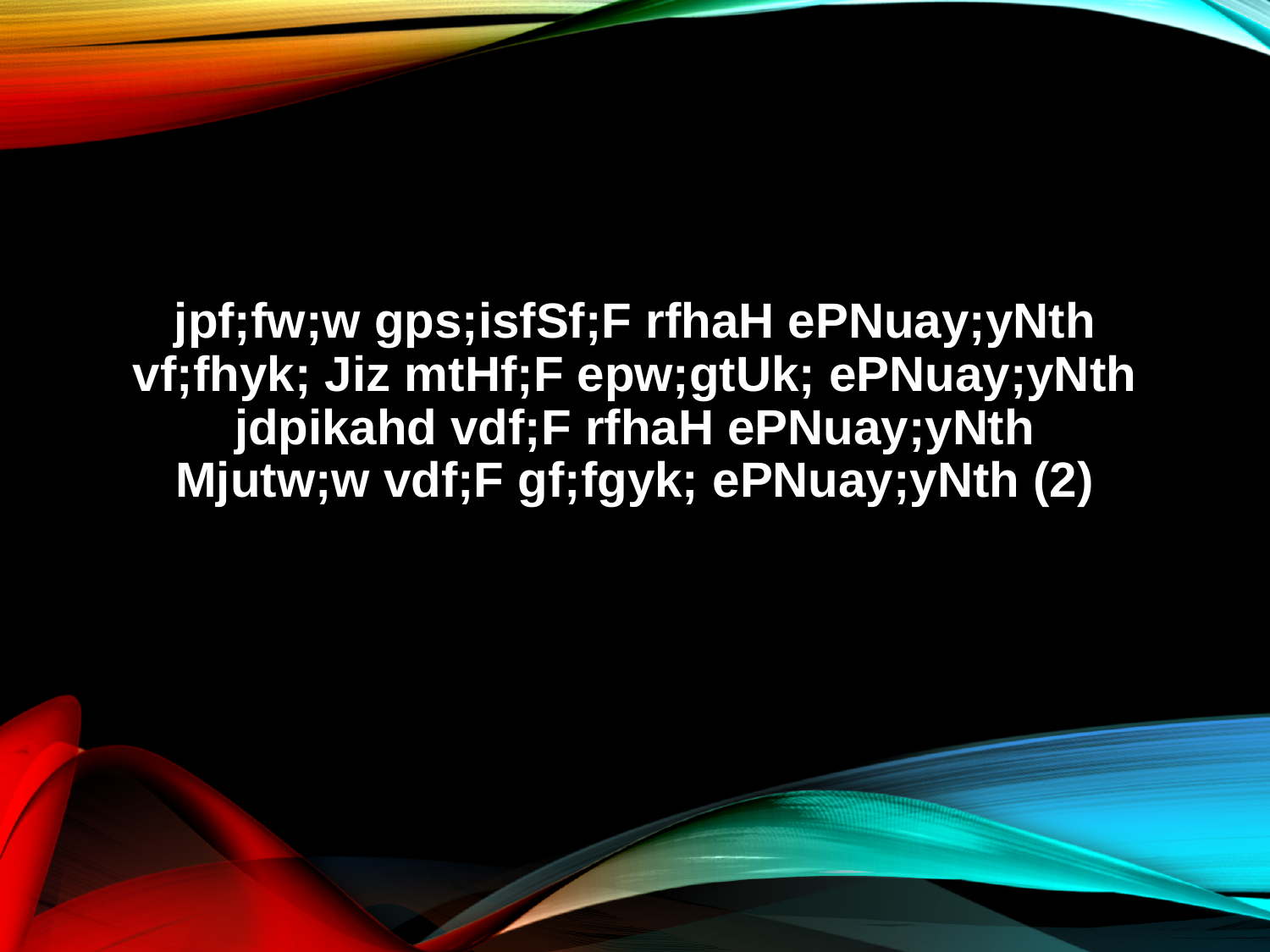

jpf;fw;w gps;isfSf;F rfhaH ePNuay;yNth
vf;fhyk; Jiz mtHf;F epw;gtUk; ePNuay;yNth
jdpikahd vdf;F rfhaH ePNuay;yNth
Mjutw;w vdf;F gf;fgyk; ePNuay;yNth (2)